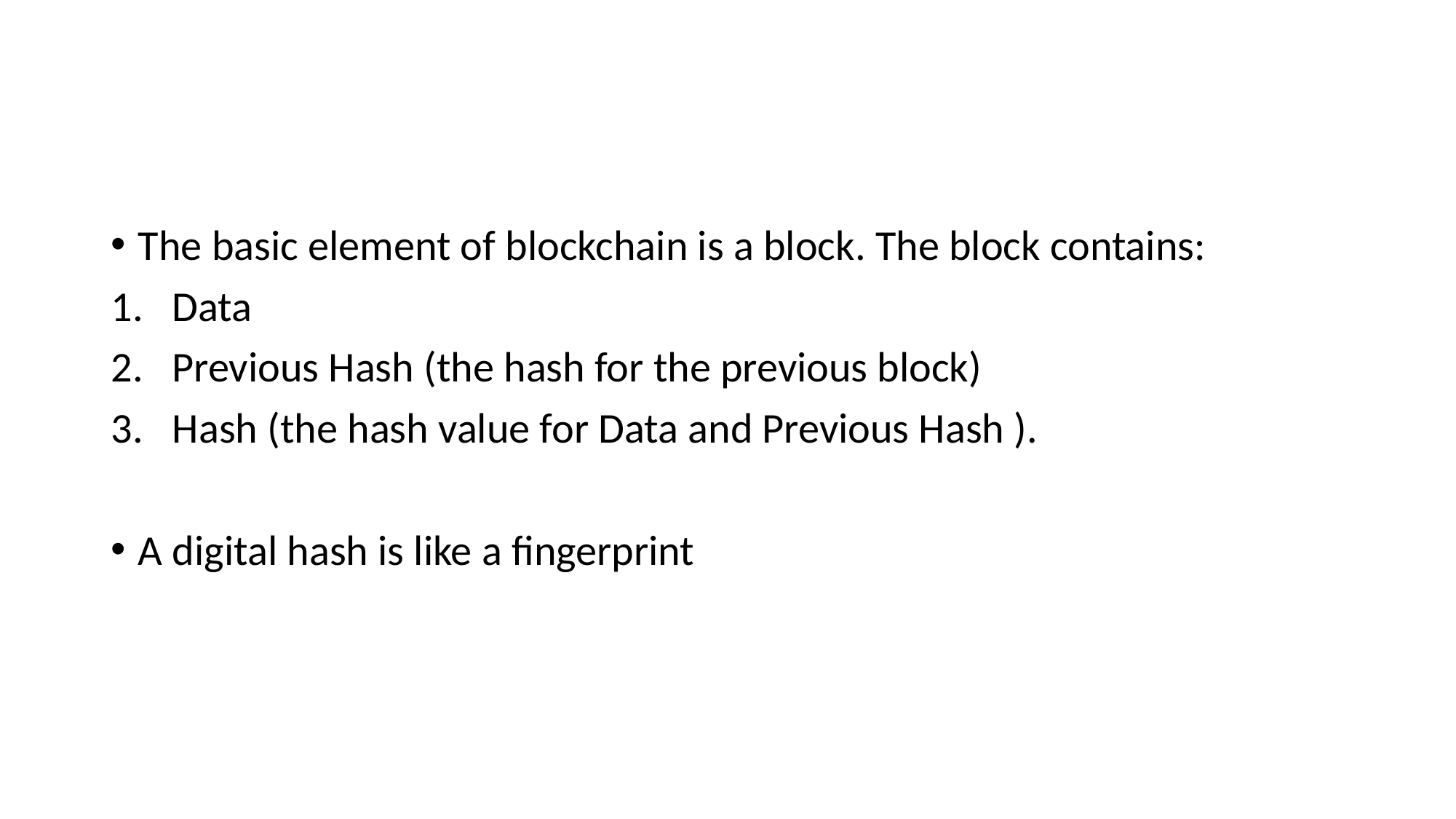

#
The basic element of blockchain is a block. The block contains:
Data
Previous Hash (the hash for the previous block)
Hash (the hash value for Data and Previous Hash ).

A digital hash is like a fingerprint